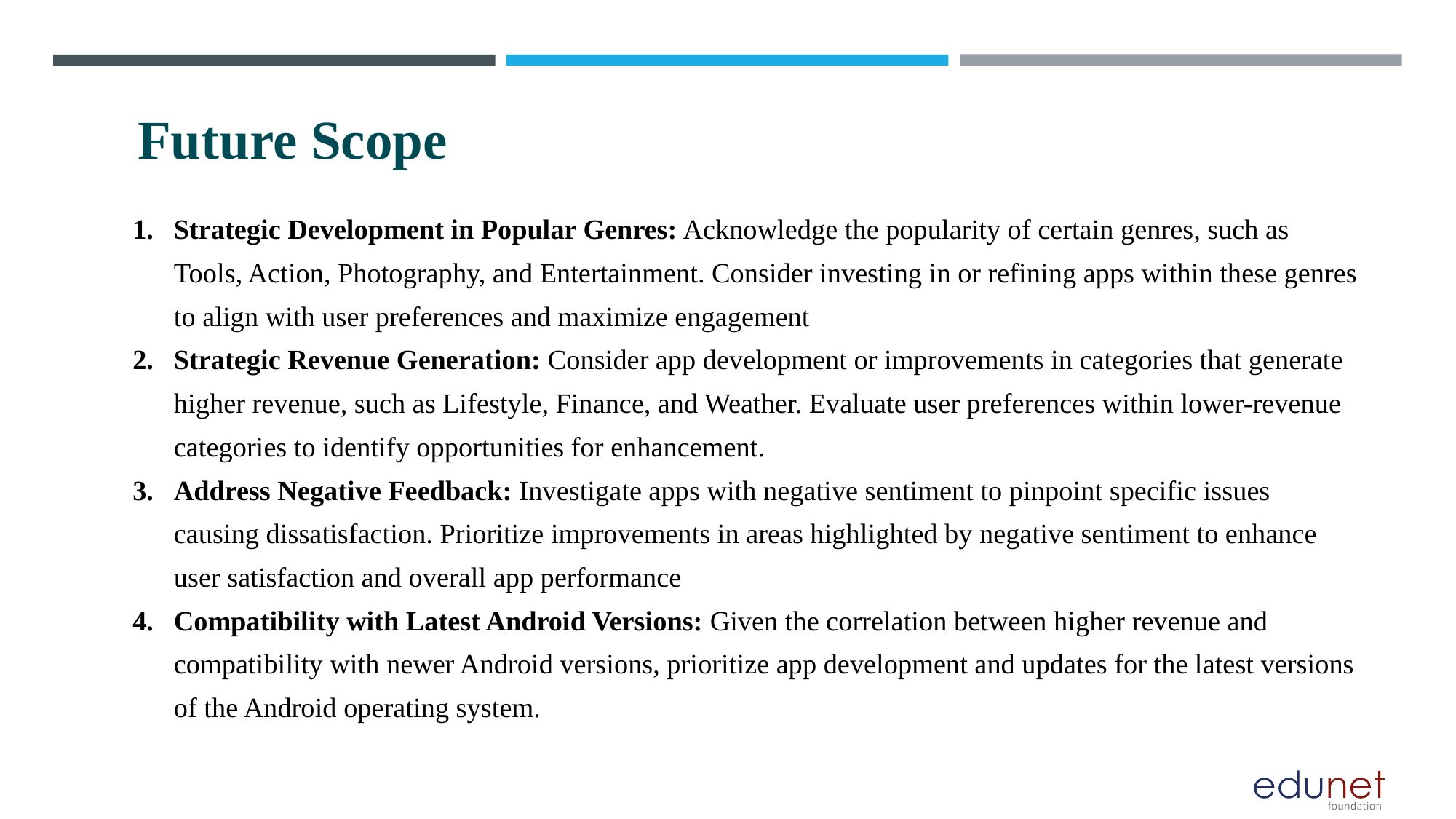

Future Scope
Strategic Development in Popular Genres: Acknowledge the popularity of certain genres, such as Tools, Action, Photography, and Entertainment. Consider investing in or refining apps within these genres to align with user preferences and maximize engagement
Strategic Revenue Generation: Consider app development or improvements in categories that generate higher revenue, such as Lifestyle, Finance, and Weather. Evaluate user preferences within lower-revenue categories to identify opportunities for enhancement.
Address Negative Feedback: Investigate apps with negative sentiment to pinpoint specific issues causing dissatisfaction. Prioritize improvements in areas highlighted by negative sentiment to enhance user satisfaction and overall app performance
Compatibility with Latest Android Versions: Given the correlation between higher revenue and compatibility with newer Android versions, prioritize app development and updates for the latest versions of the Android operating system.